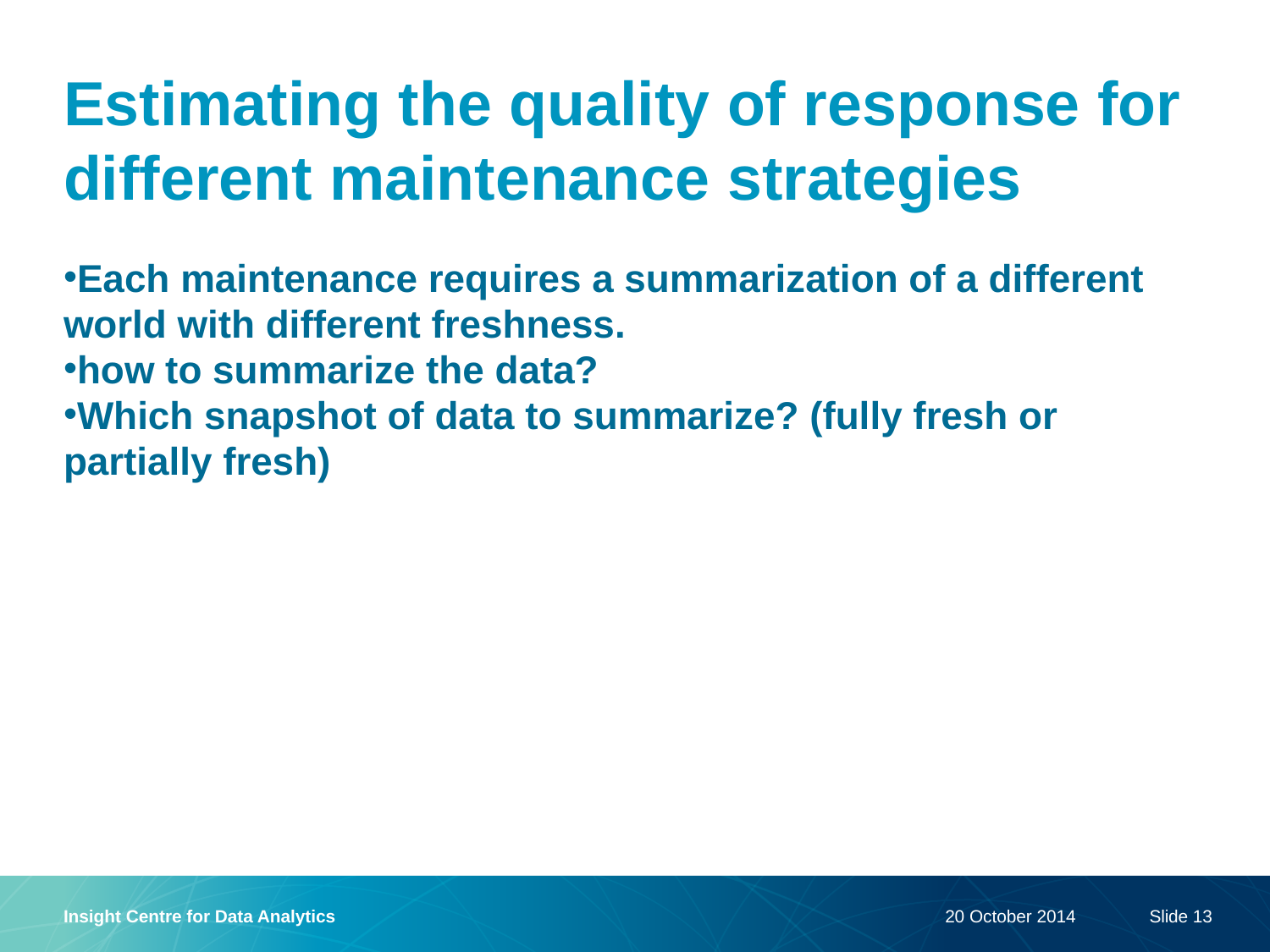

# Estimating the quality of response for different maintenance strategies
Each maintenance requires a summarization of a different world with different freshness.
how to summarize the data?
Which snapshot of data to summarize? (fully fresh or partially fresh)
Insight Centre for Data Analytics
Slide 13
20 October 2014